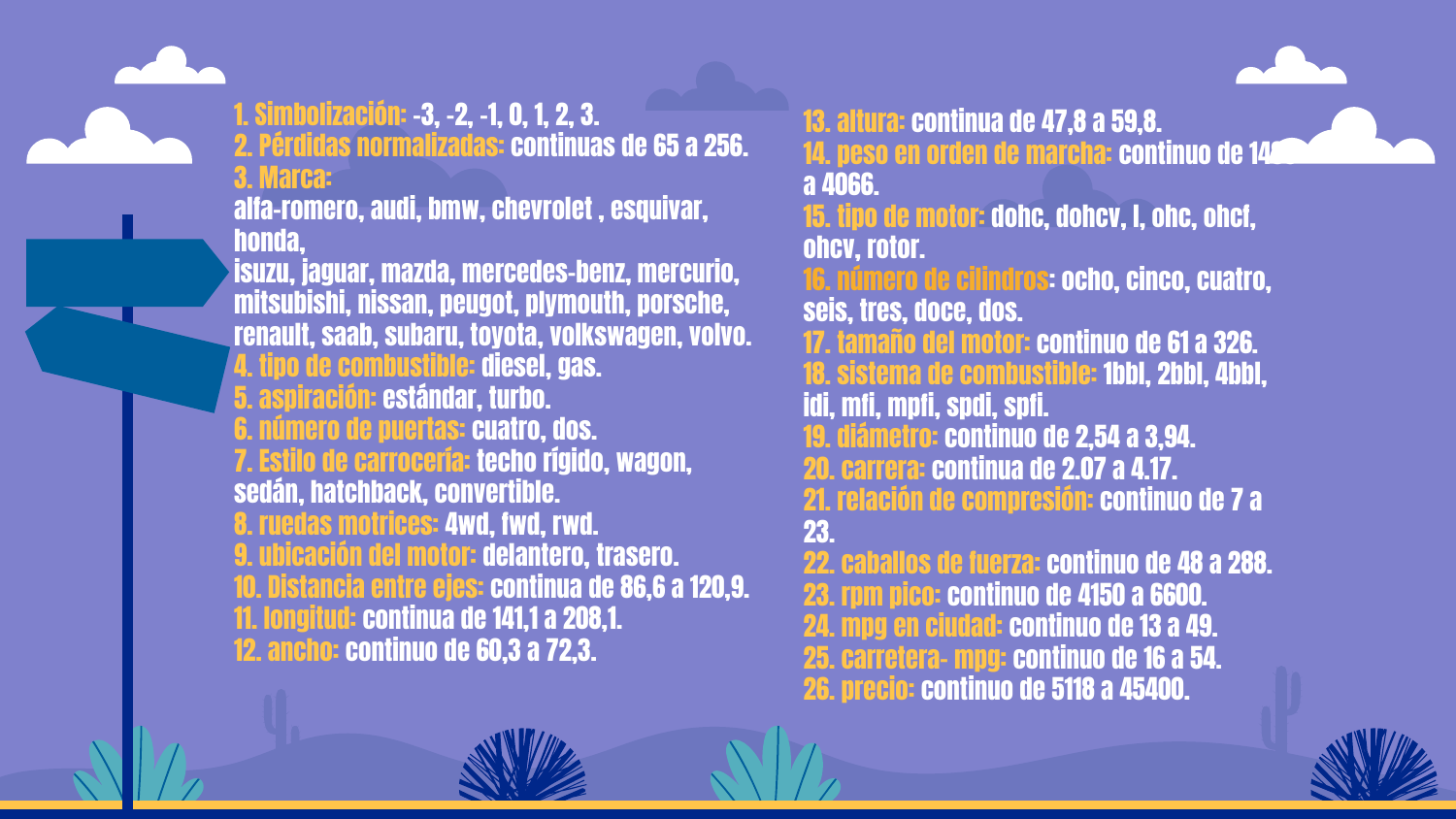

1. Simbolización: -3, -2, -1, 0, 1, 2, 3.
2. Pérdidas normalizadas: continuas de 65 a 256.
3. Marca:
alfa-romero, audi, bmw, chevrolet , esquivar, honda,
isuzu, jaguar, mazda, mercedes-benz, mercurio,
mitsubishi, nissan, peugot, plymouth, porsche,
renault, saab, subaru, toyota, volkswagen, volvo.
4. tipo de combustible: diesel, gas.
5. aspiración: estándar, turbo.
6. número de puertas: cuatro, dos.
7. Estilo de carrocería: techo rígido, wagon, sedán, hatchback, convertible.
8. ruedas motrices: 4wd, fwd, rwd.
9. ubicación del motor: delantero, trasero.
10. Distancia entre ejes: continua de 86,6 a 120,9.
11. longitud: continua de 141,1 a 208,1.
12. ancho: continuo de 60,3 a 72,3.

13. altura: continua de 47,8 a 59,8.
14. peso en orden de marcha: continuo de 1488 a 4066.
15. tipo de motor: dohc, dohcv, l, ohc, ohcf, ohcv, rotor.
16. número de cilindros: ocho, cinco, cuatro, seis, tres, doce, dos.
17. tamaño del motor: continuo de 61 a 326.
18. sistema de combustible: 1bbl, 2bbl, 4bbl, idi, mfi, mpfi, spdi, spfi.
19. diámetro: continuo de 2,54 a 3,94.
20. carrera: continua de 2.07 a 4.17.
21. relación de compresión: continuo de 7 a 23.
22. caballos de fuerza: continuo de 48 a 288.
23. rpm pico: continuo de 4150 a 6600.
24. mpg en ciudad: continuo de 13 a 49.
25. carretera- mpg: continuo de 16 a 54.
26. precio: continuo de 5118 a 45400.